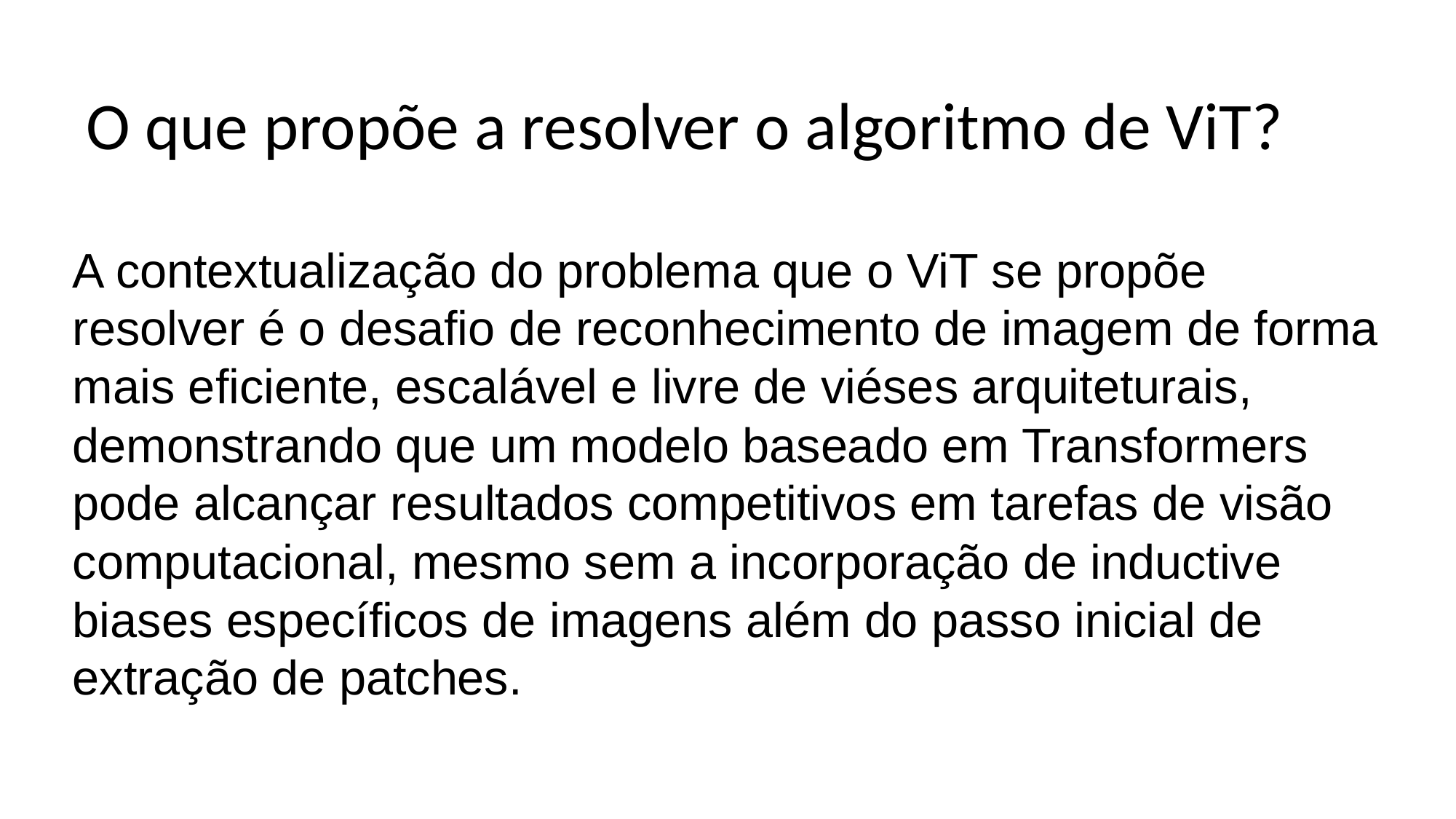

# O que propõe a resolver o algoritmo de ViT?
A contextualização do problema que o ViT se propõe resolver é o desafio de reconhecimento de imagem de forma mais eficiente, escalável e livre de viéses arquiteturais, demonstrando que um modelo baseado em Transformers pode alcançar resultados competitivos em tarefas de visão computacional, mesmo sem a incorporação de inductive biases específicos de imagens além do passo inicial de extração de patches.